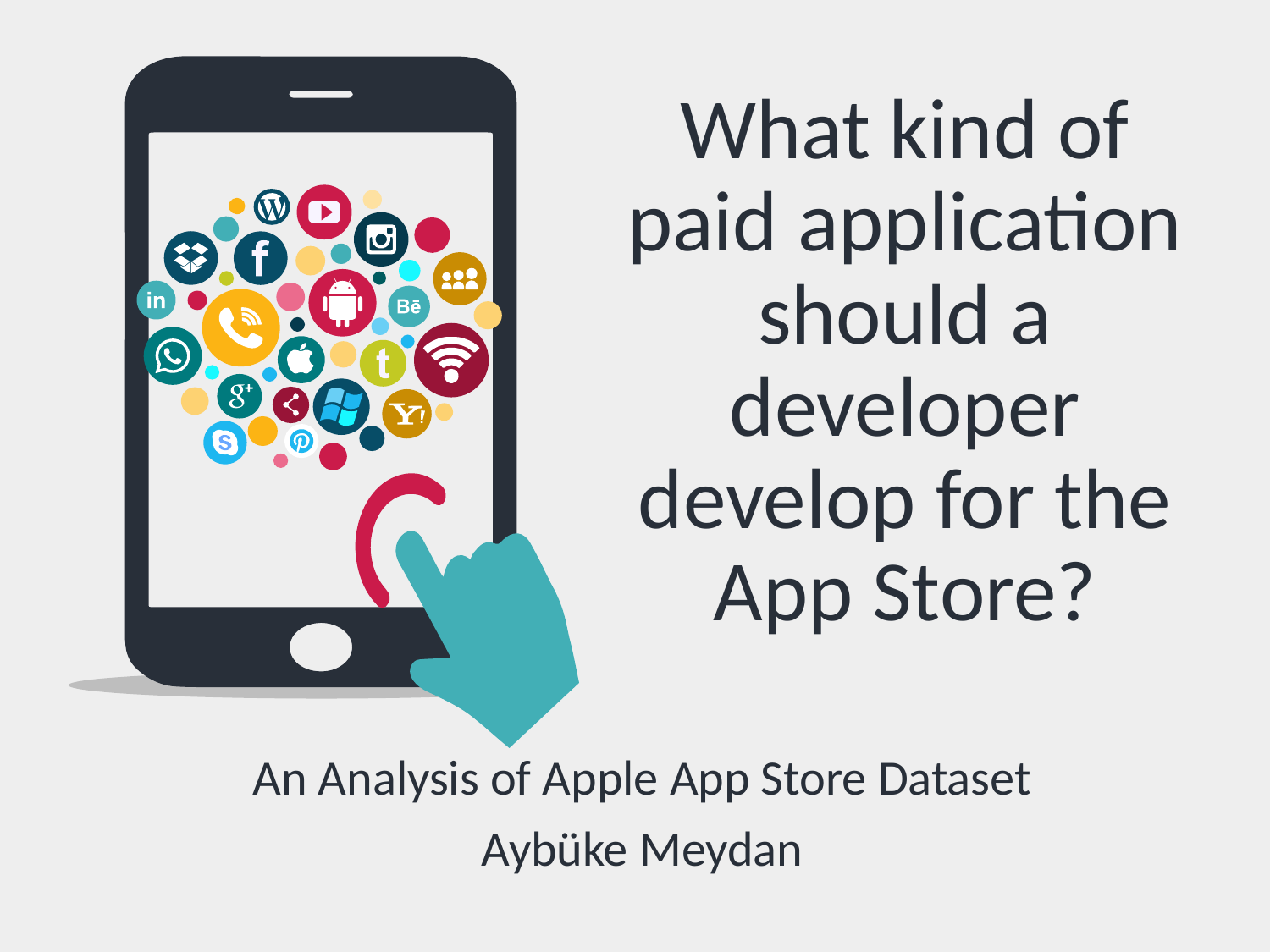

# What kind of paid application should a developer develop for the App Store?

An Analysis of Apple App Store Dataset
Aybüke Meydan